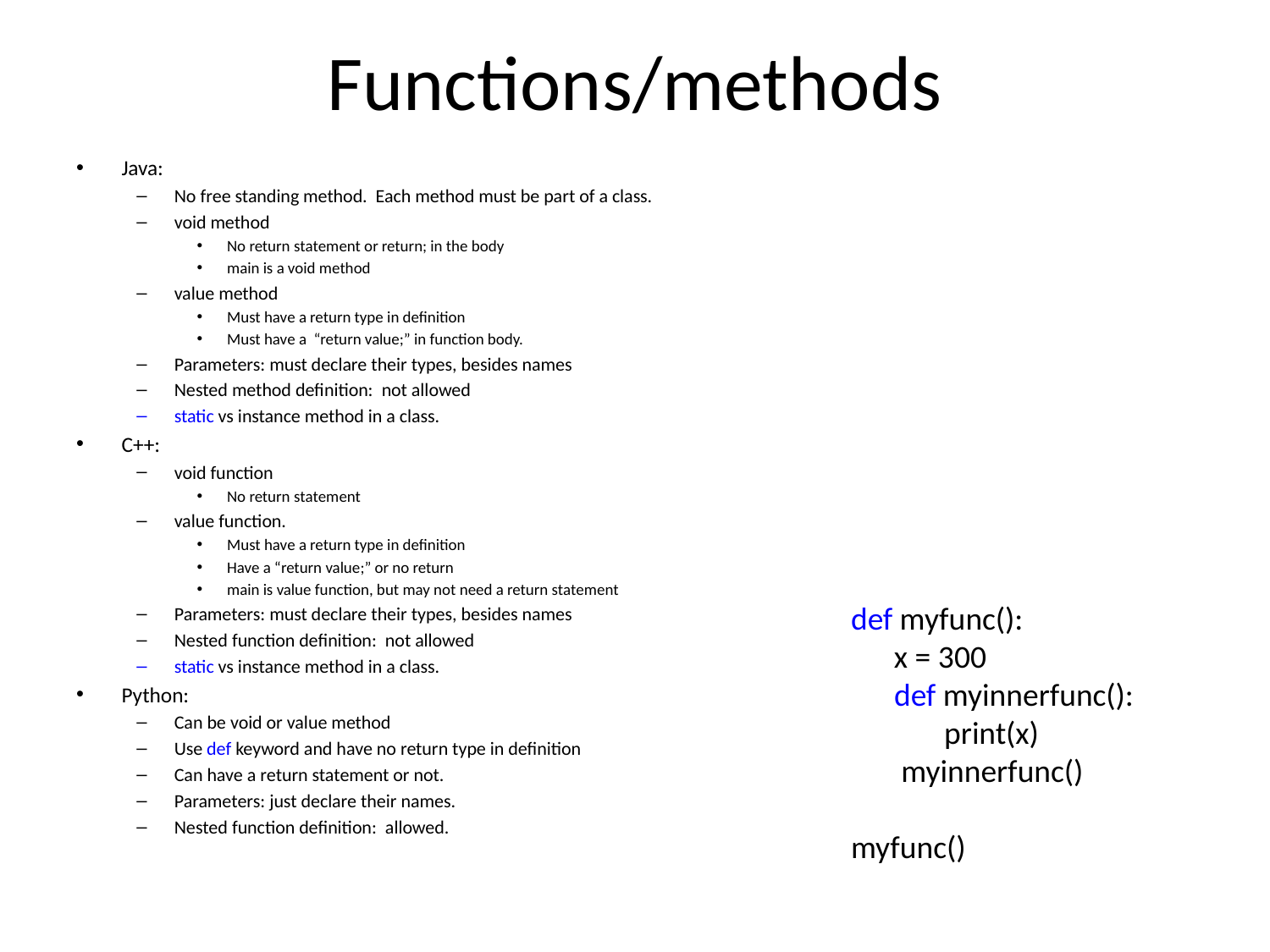

# Functions/methods
Java:
No free standing method.  Each method must be part of a class.
void method
No return statement or return; in the body
main is a void method
value method
Must have a return type in definition
Must have a  “return value;” in function body.
Parameters: must declare their types, besides names
Nested method definition:  not allowed
static vs instance method in a class.
C++:
void function
No return statement
value function.
Must have a return type in definition
Have a “return value;” or no return
main is value function, but may not need a return statement
Parameters: must declare their types, besides names
Nested function definition:  not allowed
static vs instance method in a class.
Python:
Can be void or value method
Use def keyword and have no return type in definition
Can have a return statement or not.
Parameters: just declare their names.
Nested function definition:  allowed.

def myfunc():
      x = 300
      def myinnerfunc():
             print(x)
       myinnerfunc()
myfunc()